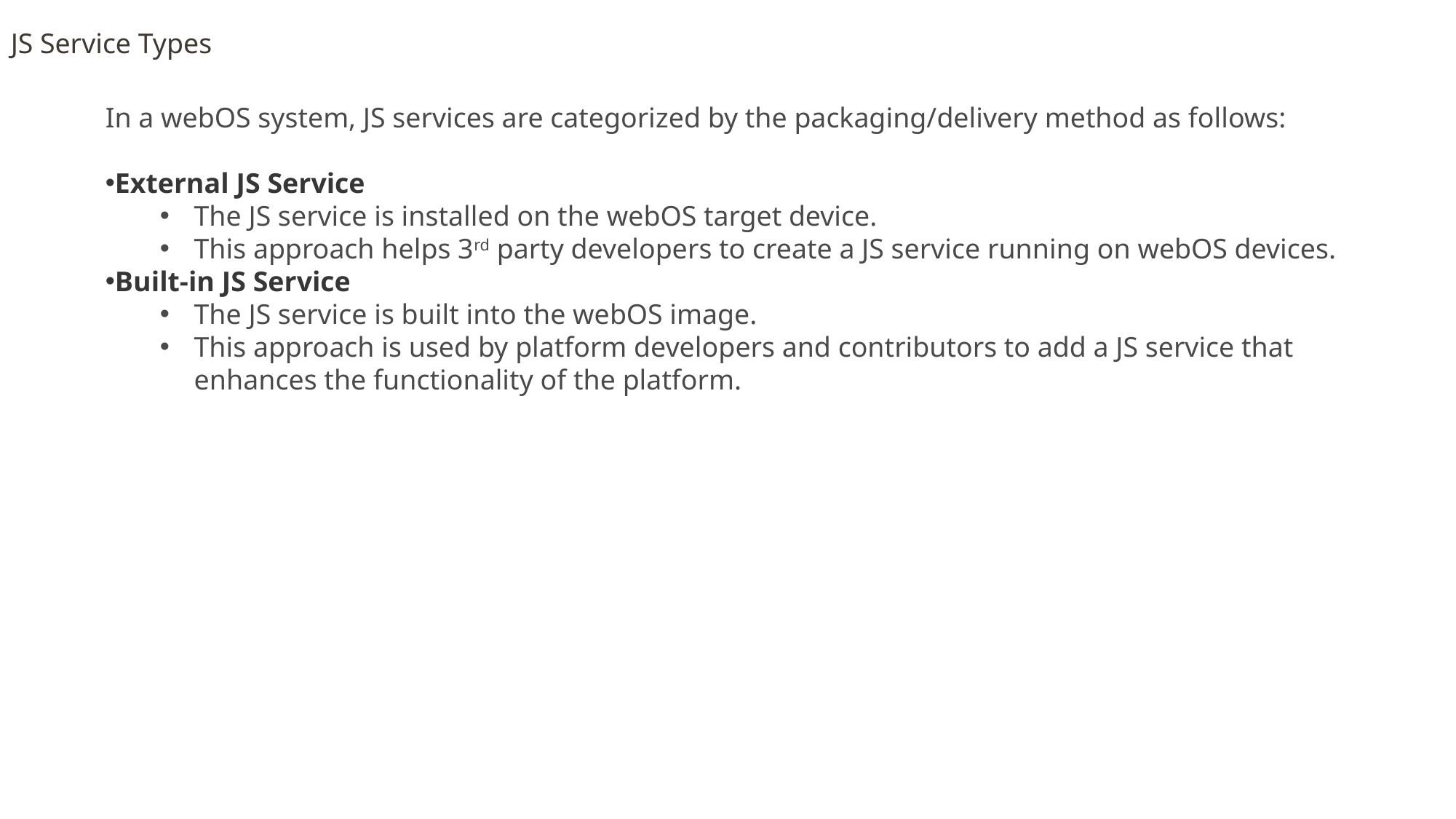

JS Service Types
In a webOS system, JS services are categorized by the packaging/delivery method as follows:

External JS Service
The JS service is installed on the webOS target device.
This approach helps 3rd party developers to create a JS service running on webOS devices.
Built-in JS Service
The JS service is built into the webOS image.
This approach is used by platform developers and contributors to add a JS service that enhances the functionality of the platform.